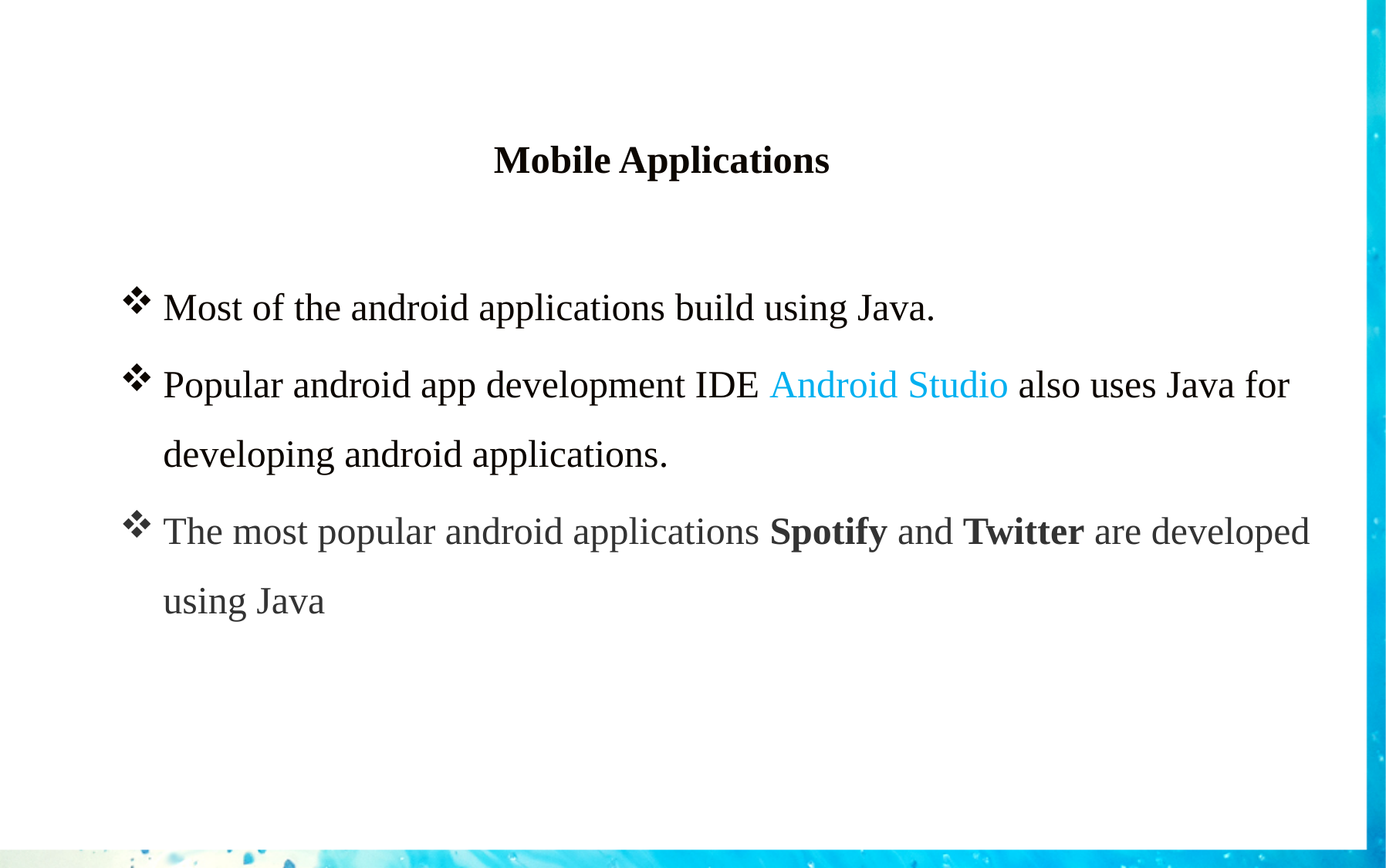

# Mobile Applications
Most of the android applications build using Java.
Popular android app development IDE Android Studio also uses Java for developing android applications.
The most popular android applications Spotify and Twitter are developed using Java